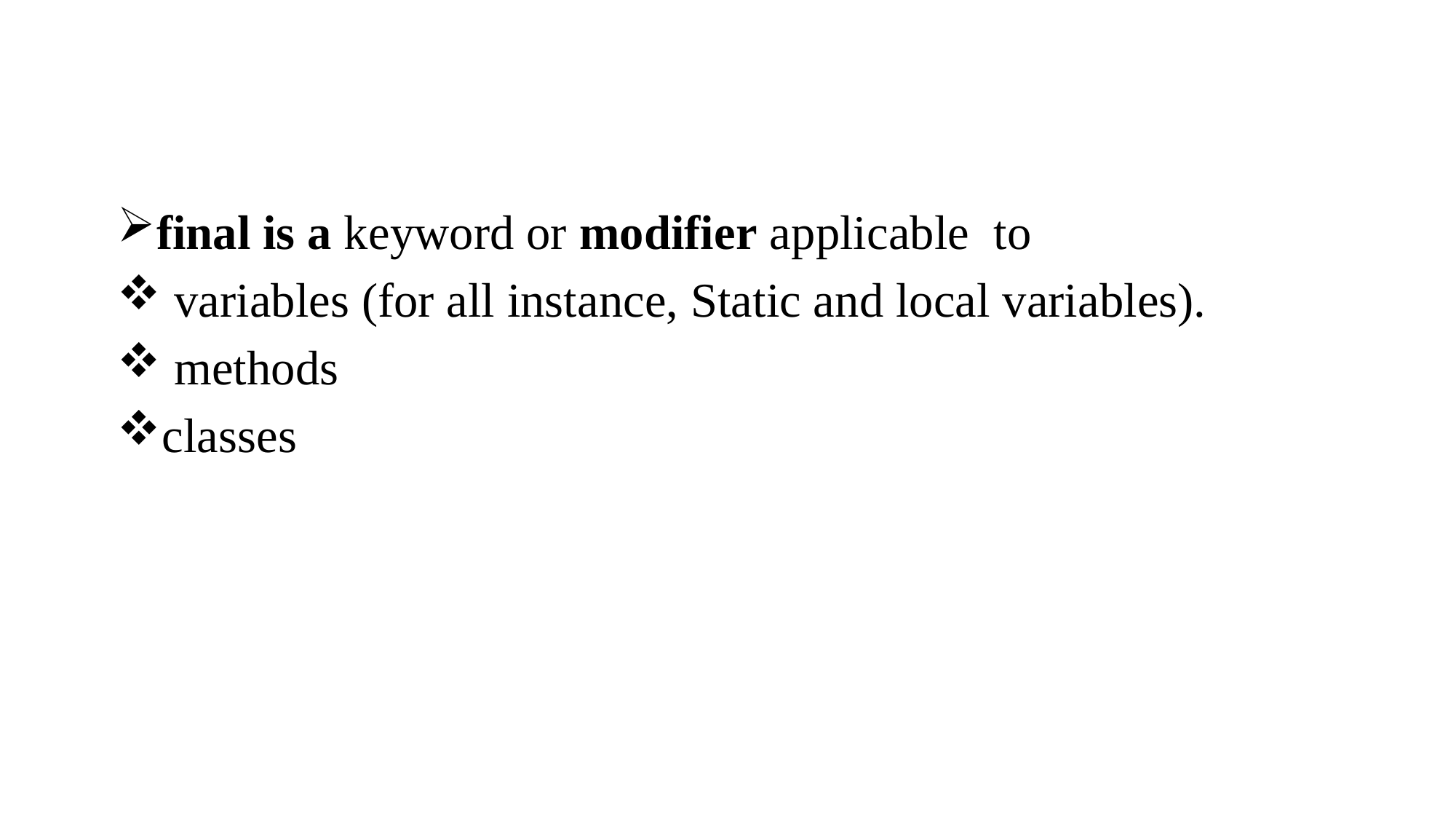

final is a keyword or modifier applicable  to
 variables (for all instance, Static and local variables).
 methods
classes